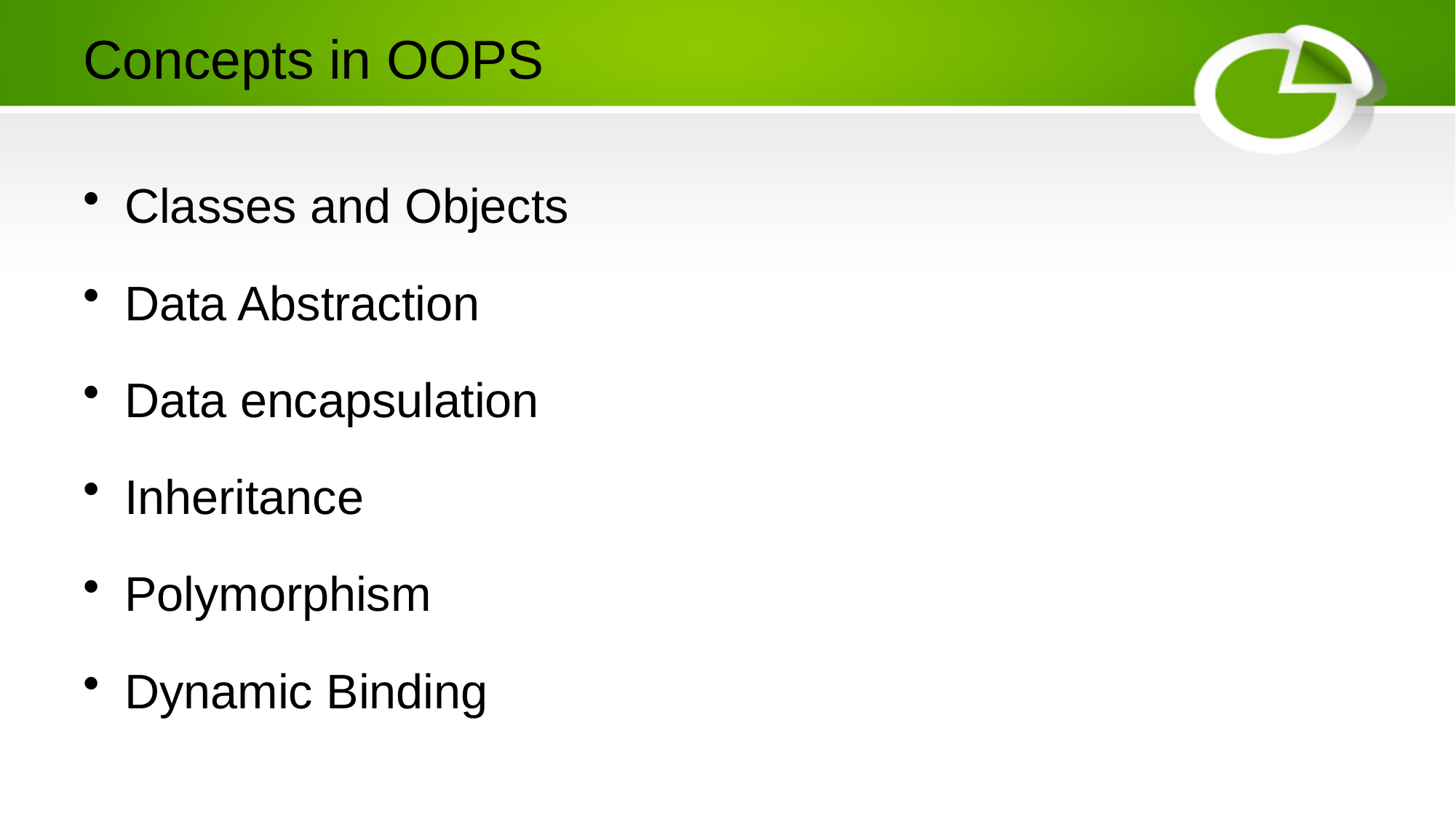

# Concepts in OOPS
Classes and Objects
Data Abstraction
Data encapsulation
Inheritance
Polymorphism
Dynamic Binding